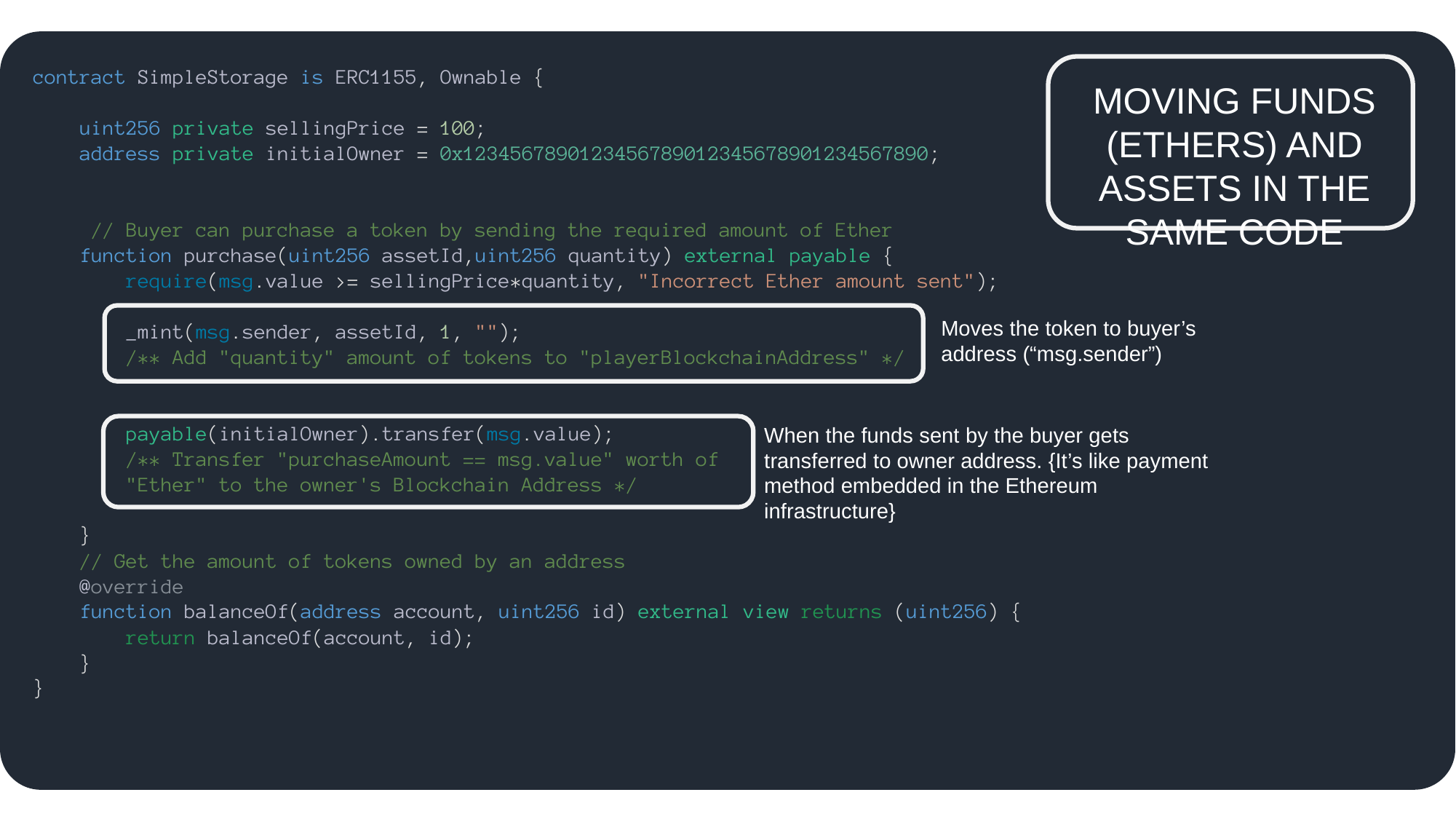

contract SimpleStorage is ERC1155, Ownable {

    uint256 private sellingPrice = 100;
    address private initialOwner = 0x1234567890123456789012345678901234567890;
     // Buyer can purchase a token by sending the required amount of Ether
    function purchase(uint256 assetId,uint256 quantity) external payable {
        require(msg.value >= sellingPrice*quantity, "Incorrect Ether amount sent");
        _mint(msg.sender, assetId, 1, "");
        /** Add "quantity" amount of tokens to "playerBlockchainAddress" */

        payable(initialOwner).transfer(msg.value);
        /** Transfer "purchaseAmount == msg.value" worth of
        "Ether" to the owner's Blockchain Address */

    }
    // Get the amount of tokens owned by an address
    @override
    function balanceOf(address account, uint256 id) external view returns (uint256) {
        return balanceOf(account, id);
    }
}

Moves the token to buyer’s address (“msg.sender”)

When the funds sent by the buyer gets transferred to owner address. {It’s like payment method embedded in the Ethereum infrastructure}

MOVING FUNDS (ETHERS) AND ASSETS IN THE SAME CODE